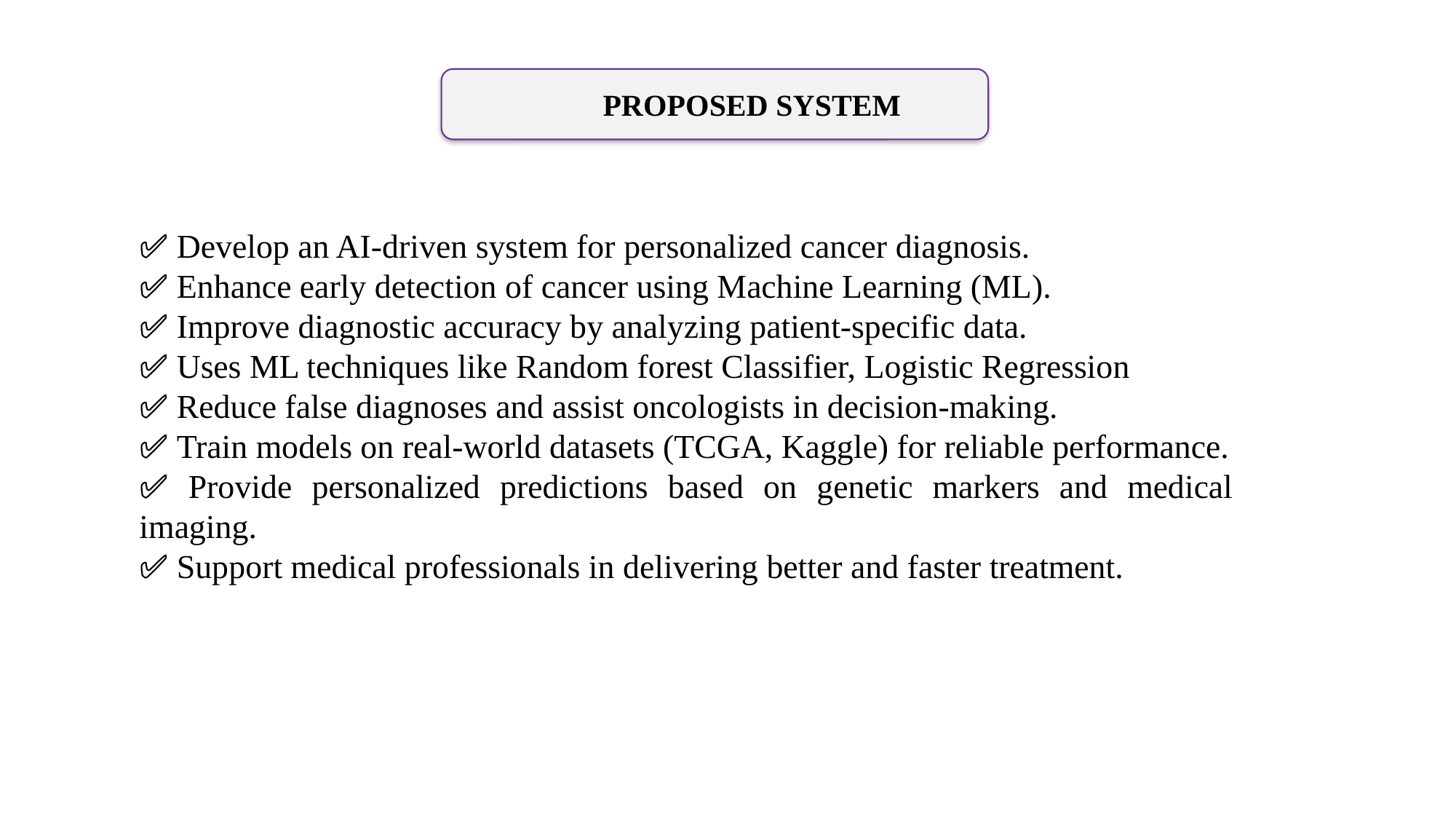

PROPOSED SYSTEM
✅ Develop an AI-driven system for personalized cancer diagnosis.
✅ Enhance early detection of cancer using Machine Learning (ML).
✅ Improve diagnostic accuracy by analyzing patient-specific data.
✅ Uses ML techniques like Random forest Classifier, Logistic Regression
✅ Reduce false diagnoses and assist oncologists in decision-making.
✅ Train models on real-world datasets (TCGA, Kaggle) for reliable performance.
✅ Provide personalized predictions based on genetic markers and medical imaging.
✅ Support medical professionals in delivering better and faster treatment.